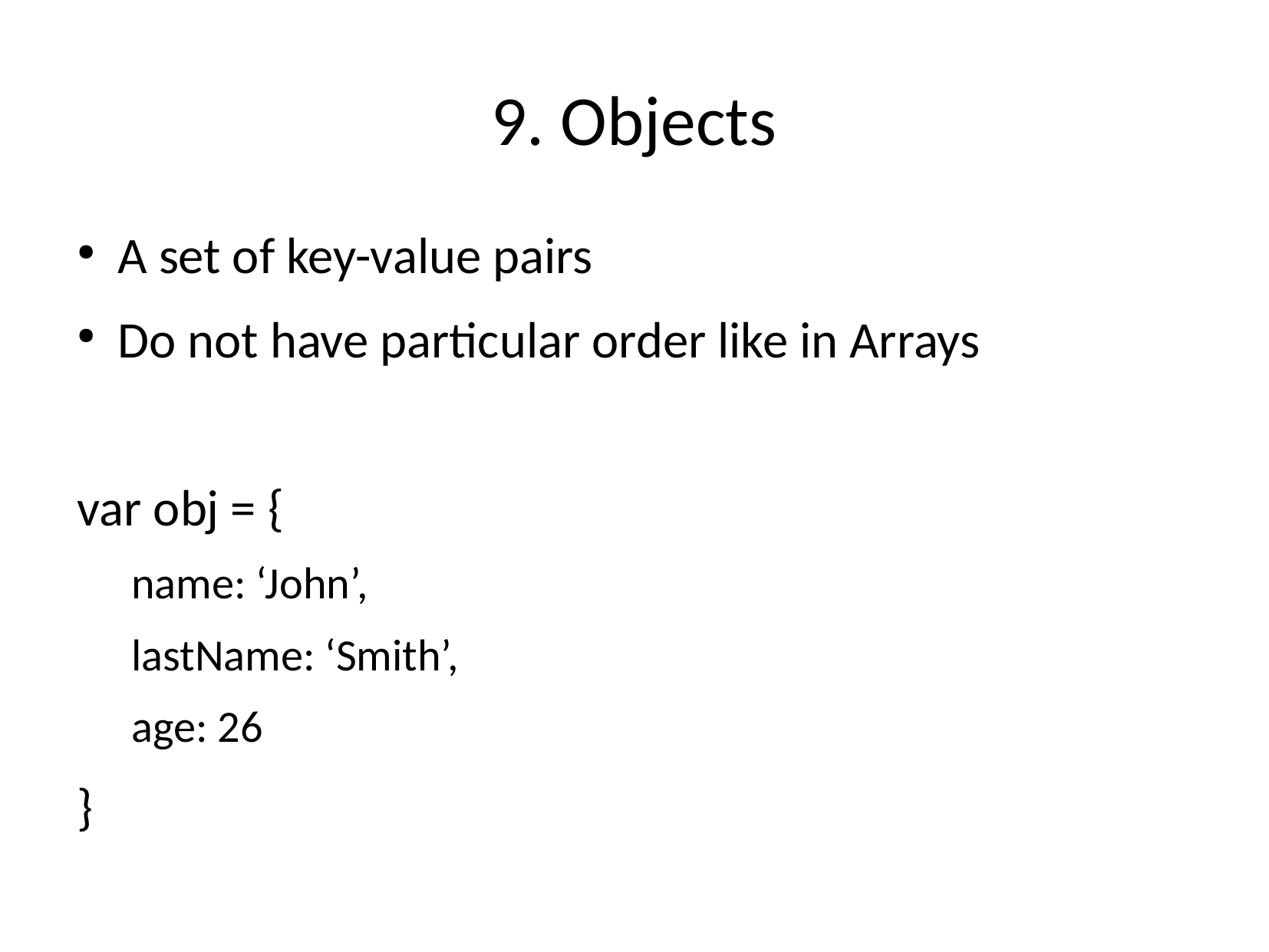

9. Objects
A set of key-value pairs
Do not have particular order like in Arrays

var obj = {
name: ‘John’,
lastName: ‘Smith’,
age: 26
}